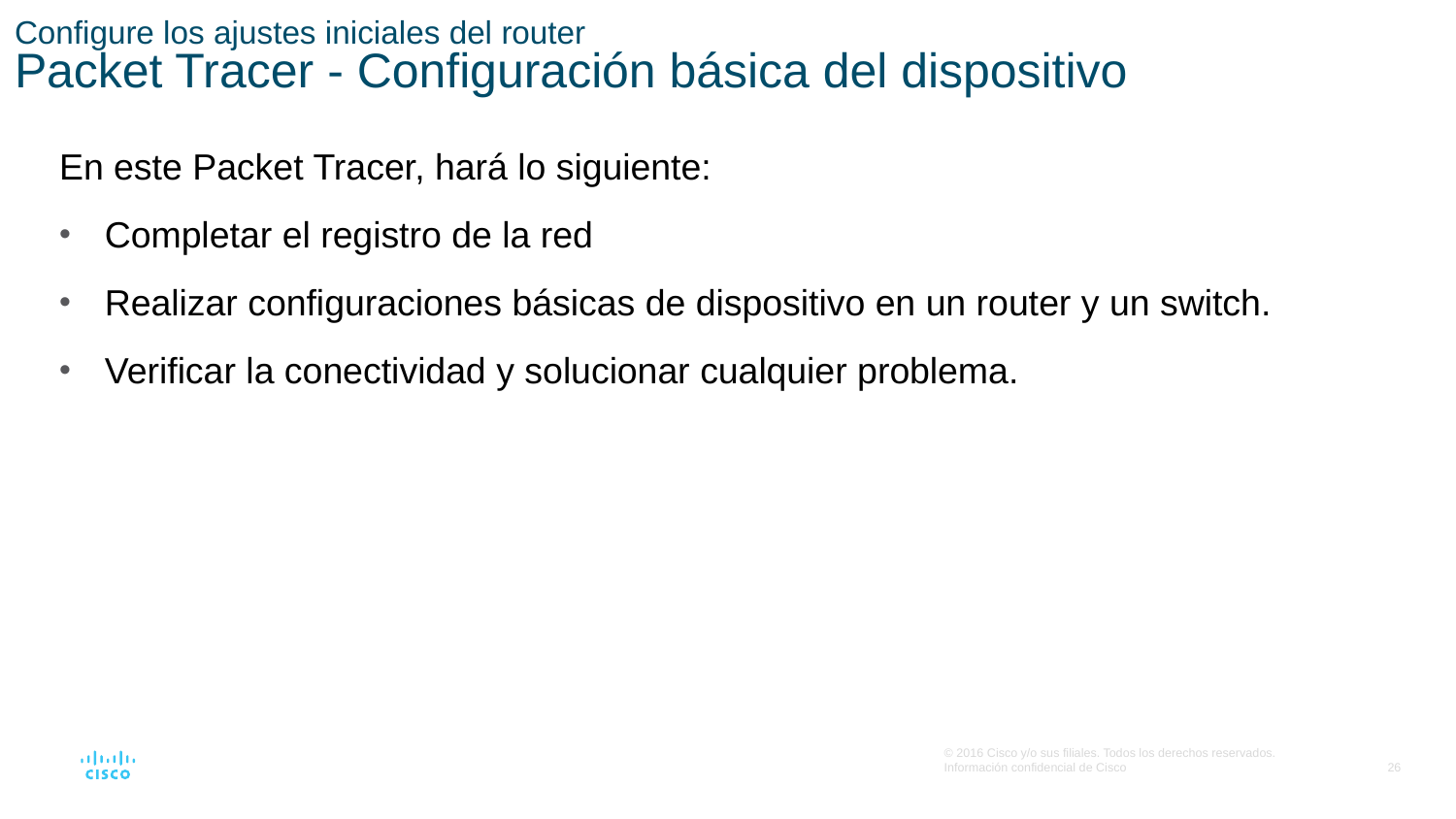

# Configure los ajustes iniciales del router Packet Tracer - Configuración básica del dispositivo
En este Packet Tracer, hará lo siguiente:
Completar el registro de la red
Realizar configuraciones básicas de dispositivo en un router y un switch.
Verificar la conectividad y solucionar cualquier problema.